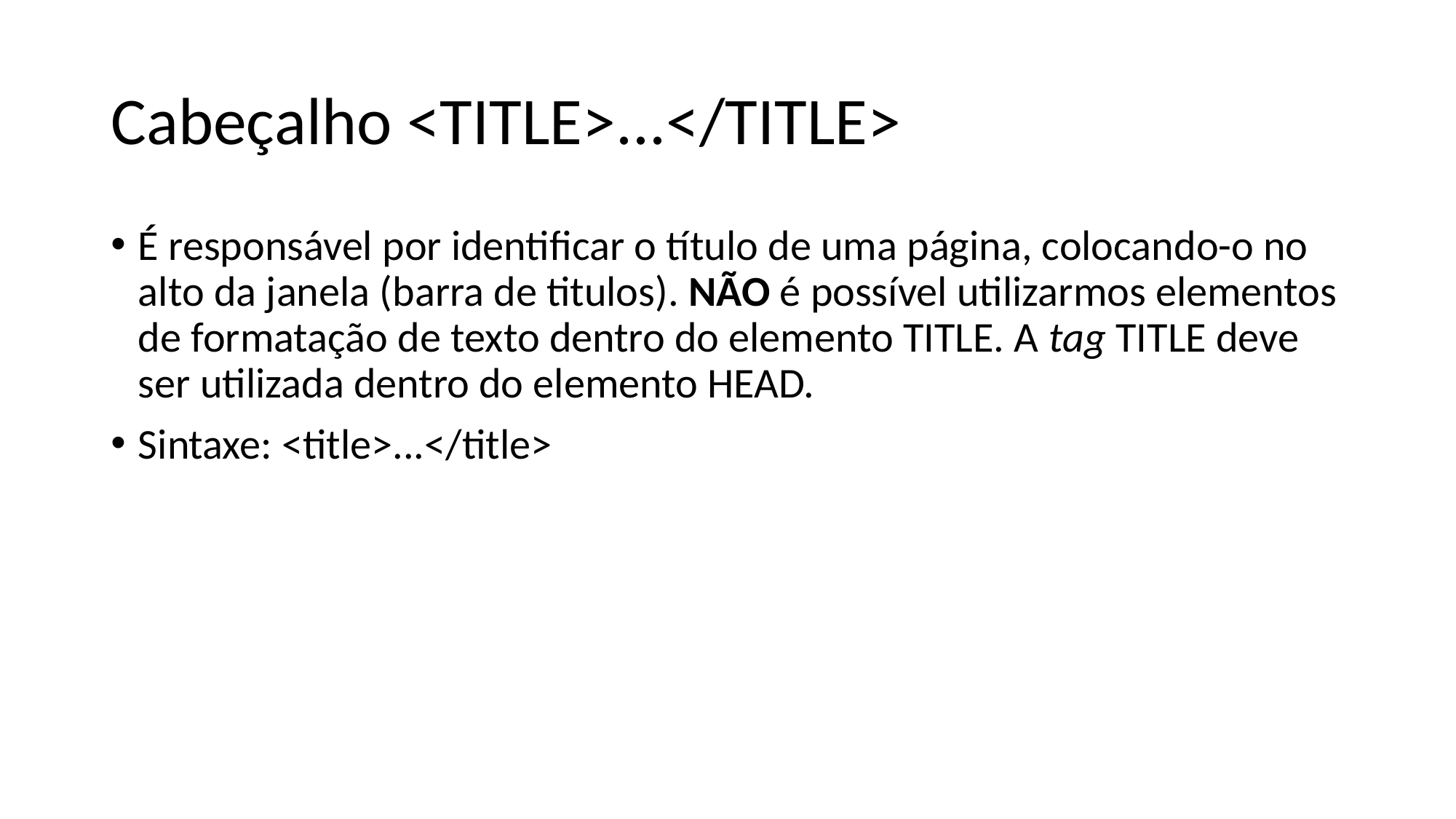

# Cabeçalho <TITLE>...</TITLE>
É responsável por identificar o título de uma página, colocando-o no alto da janela (barra de titulos). NÃO é possível utilizarmos elementos de formatação de texto dentro do elemento TITLE. A tag TITLE deve ser utilizada dentro do elemento HEAD.
Sintaxe: <title>...</title>